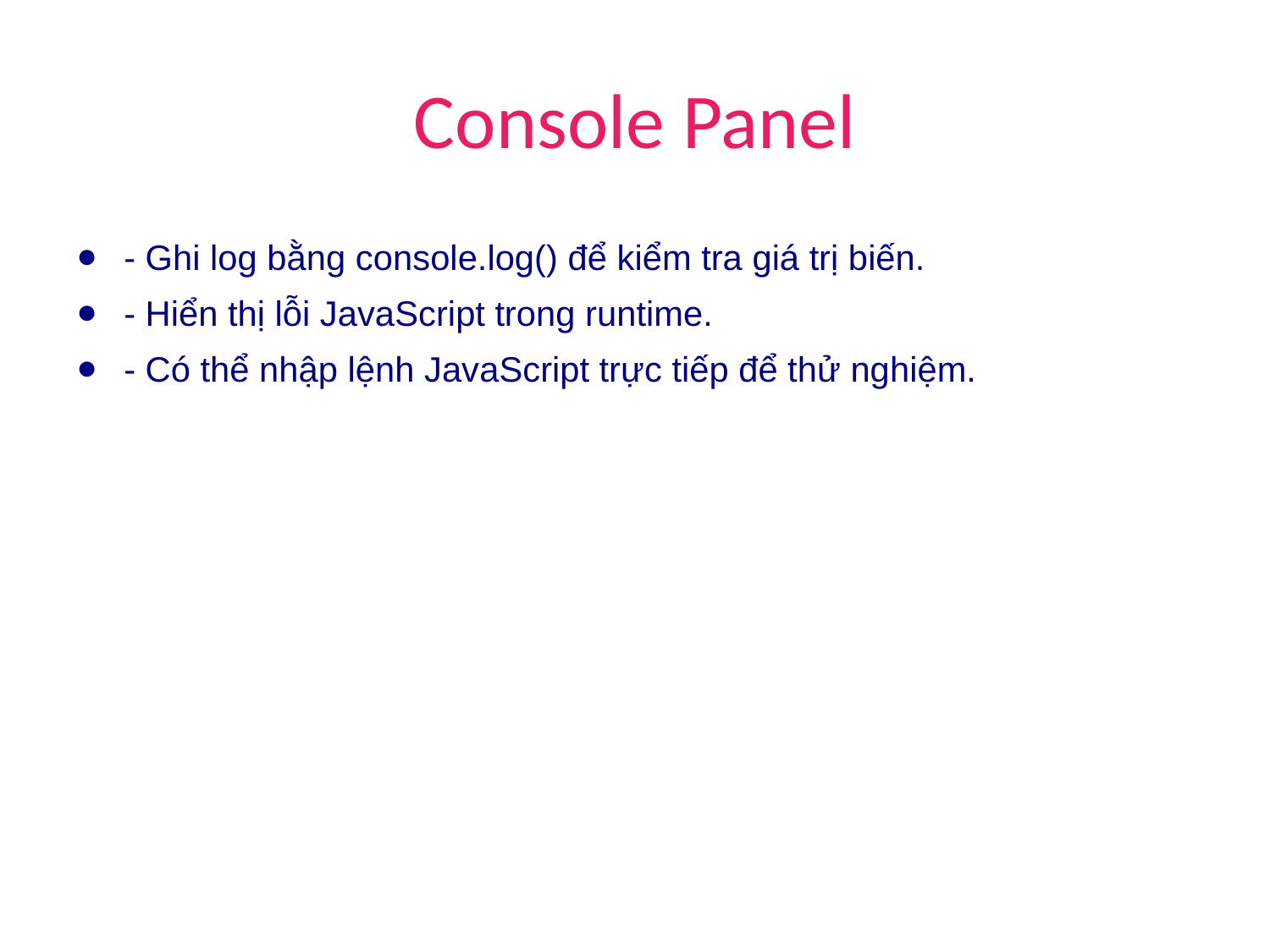

# Console Panel
- Ghi log bằng console.log() để kiểm tra giá trị biến.
- Hiển thị lỗi JavaScript trong runtime.
- Có thể nhập lệnh JavaScript trực tiếp để thử nghiệm.